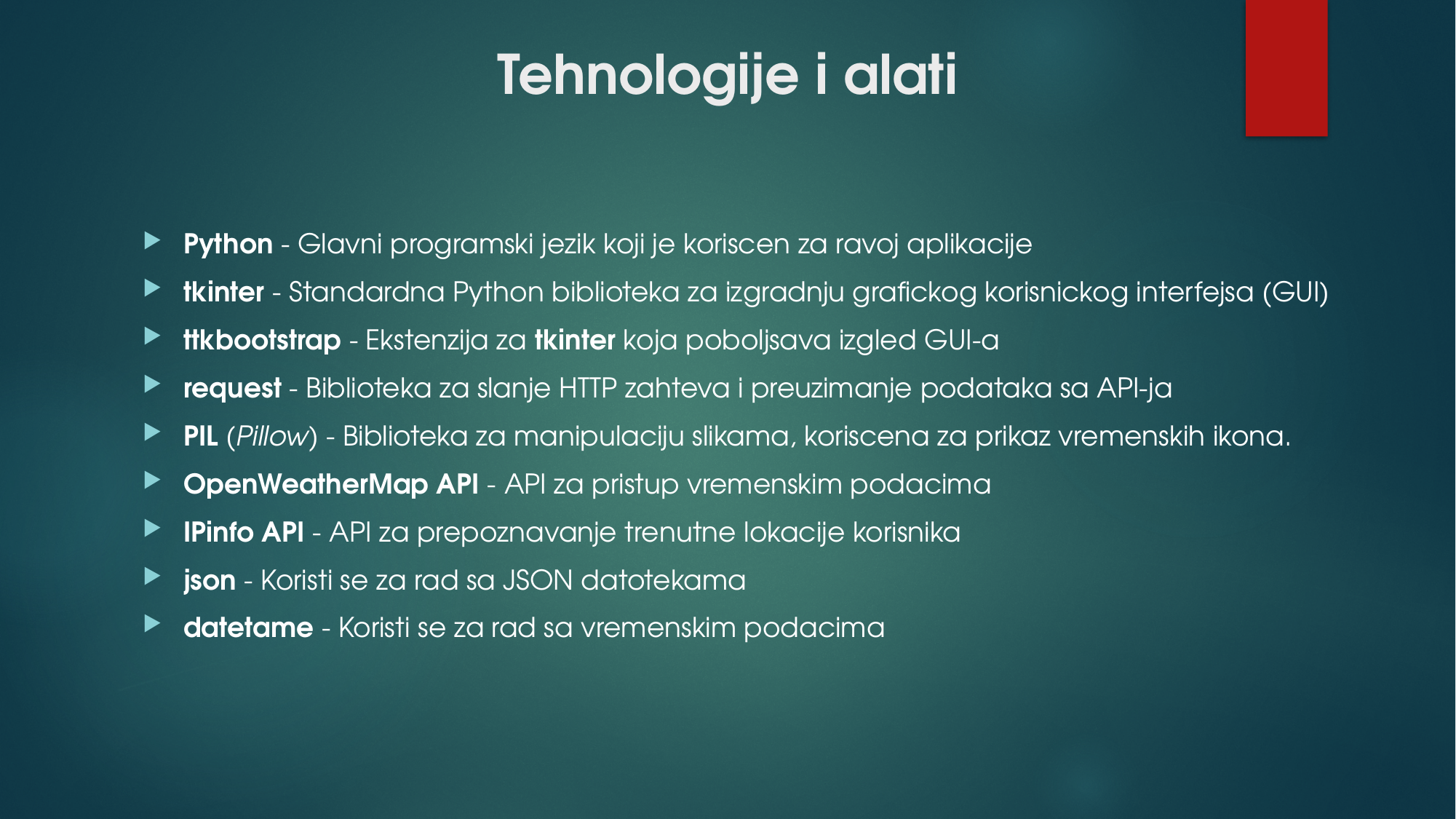

# Tehnologije i alati
Python - Glavni programski jezik koji je koriscen za ravoj aplikacije
tkinter - Standardna Python biblioteka za izgradnju grafickog korisnickog interfejsa (GUI)
ttkbootstrap - Ekstenzija za tkinter koja poboljsava izgled GUI-a
request - Biblioteka za slanje HTTP zahteva i preuzimanje podataka sa API-ja
PIL (Pillow) - Biblioteka za manipulaciju slikama, koriscena za prikaz vremenskih ikona.
OpenWeatherMap API - API za pristup vremenskim podacima
IPinfo API - API za prepoznavanje trenutne lokacije korisnika
json - Koristi se za rad sa JSON datotekama
datetame - Koristi se za rad sa vremenskim podacima